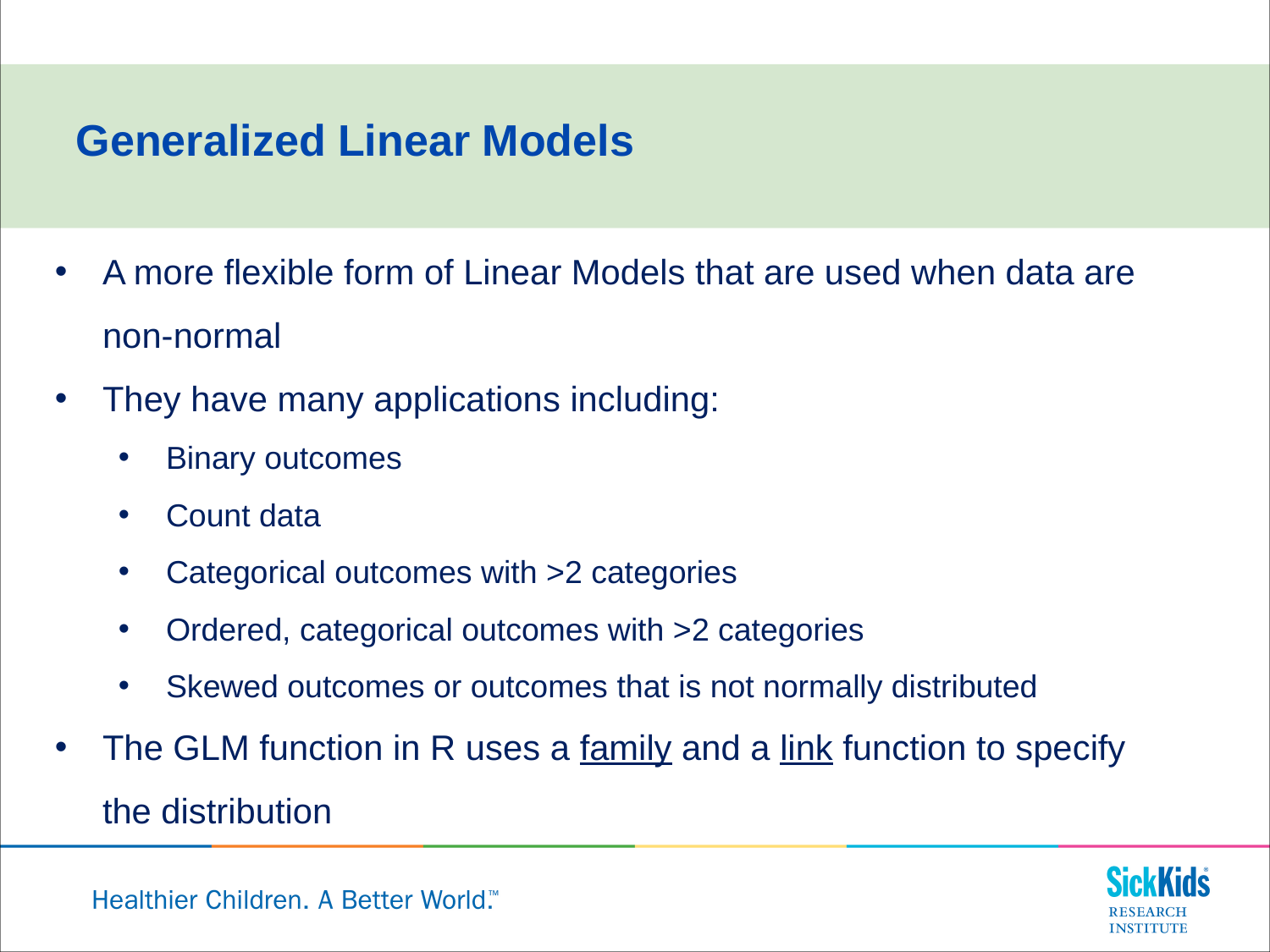

Generalized Linear Models
A more flexible form of Linear Models that are used when data are non-normal
They have many applications including:
Binary outcomes
Count data
Categorical outcomes with >2 categories
Ordered, categorical outcomes with >2 categories
Skewed outcomes or outcomes that is not normally distributed
The GLM function in R uses a family and a link function to specify the distribution